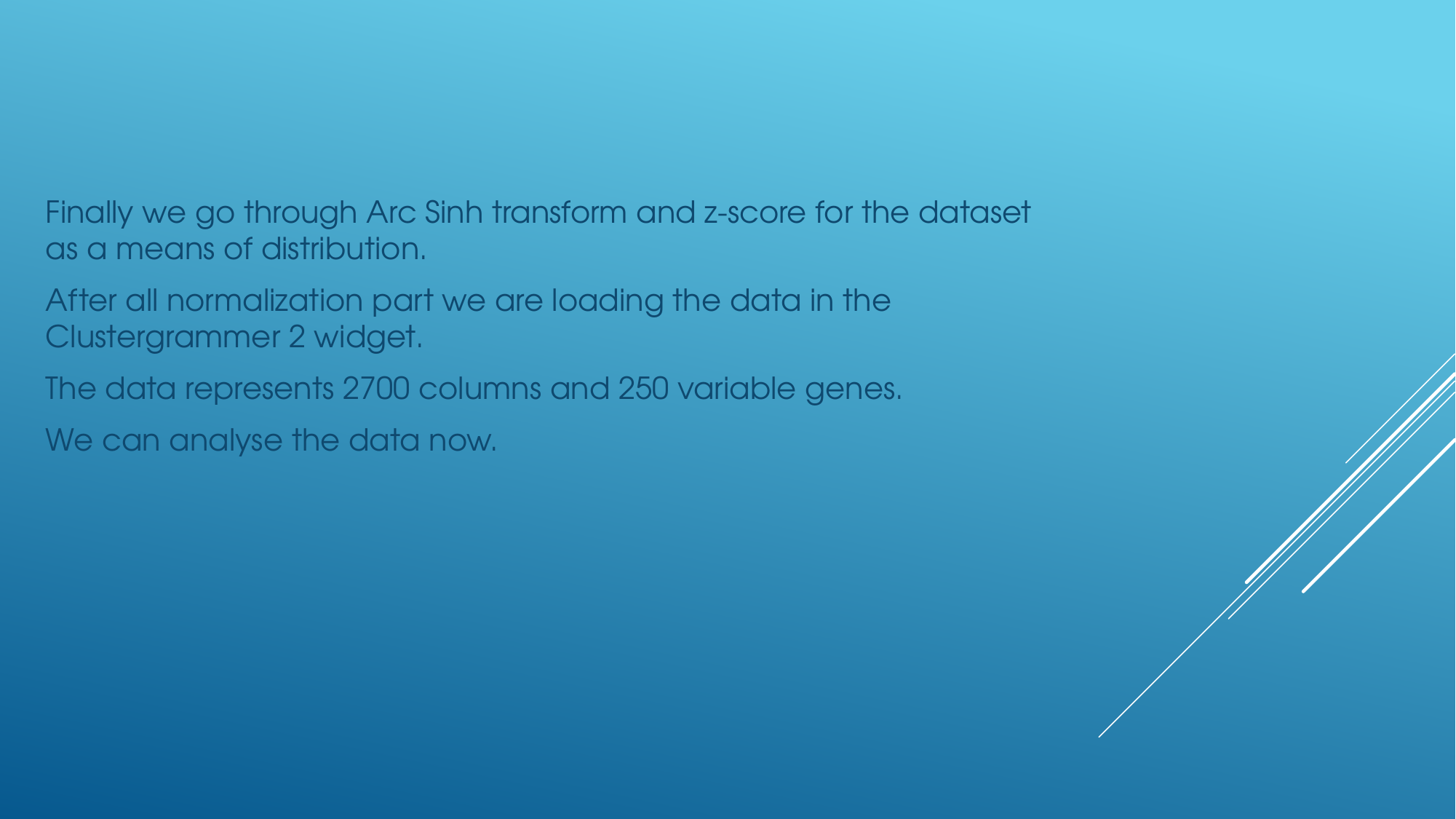

#
Finally we go through Arc Sinh transform and z-score for the dataset as a means of distribution.
After all normalization part we are loading the data in the Clustergrammer 2 widget.
The data represents 2700 columns and 250 variable genes.
We can analyse the data now.